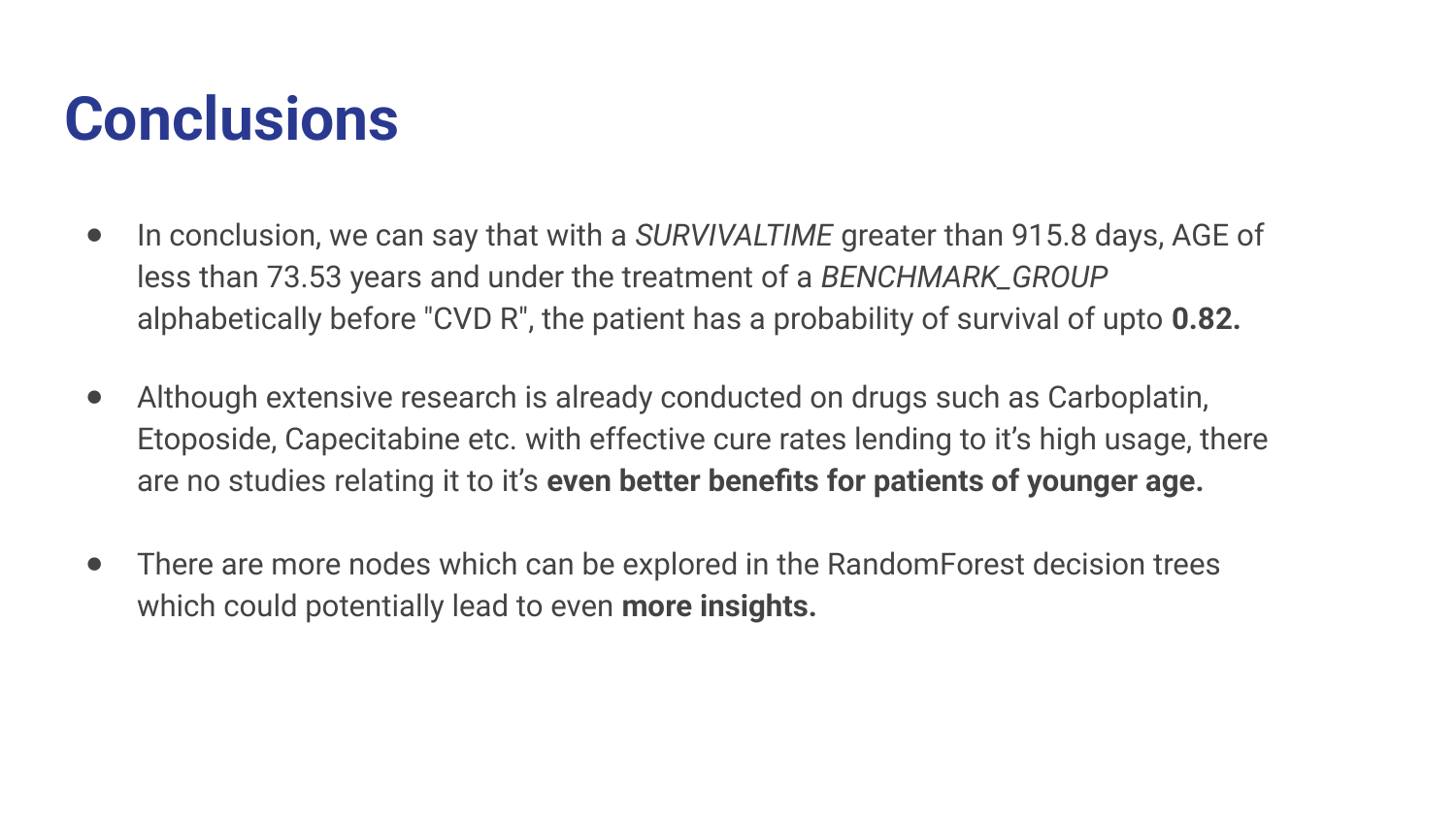

# Conclusions
In conclusion, we can say that with a SURVIVALTIME greater than 915.8 days, AGE of less than 73.53 years and under the treatment of a BENCHMARK_GROUP alphabetically before "CVD R", the patient has a probability of survival of upto 0.82.
Although extensive research is already conducted on drugs such as Carboplatin, Etoposide, Capecitabine etc. with effective cure rates lending to it’s high usage, there are no studies relating it to it’s even better benefits for patients of younger age.

There are more nodes which can be explored in the RandomForest decision trees which could potentially lead to even more insights.